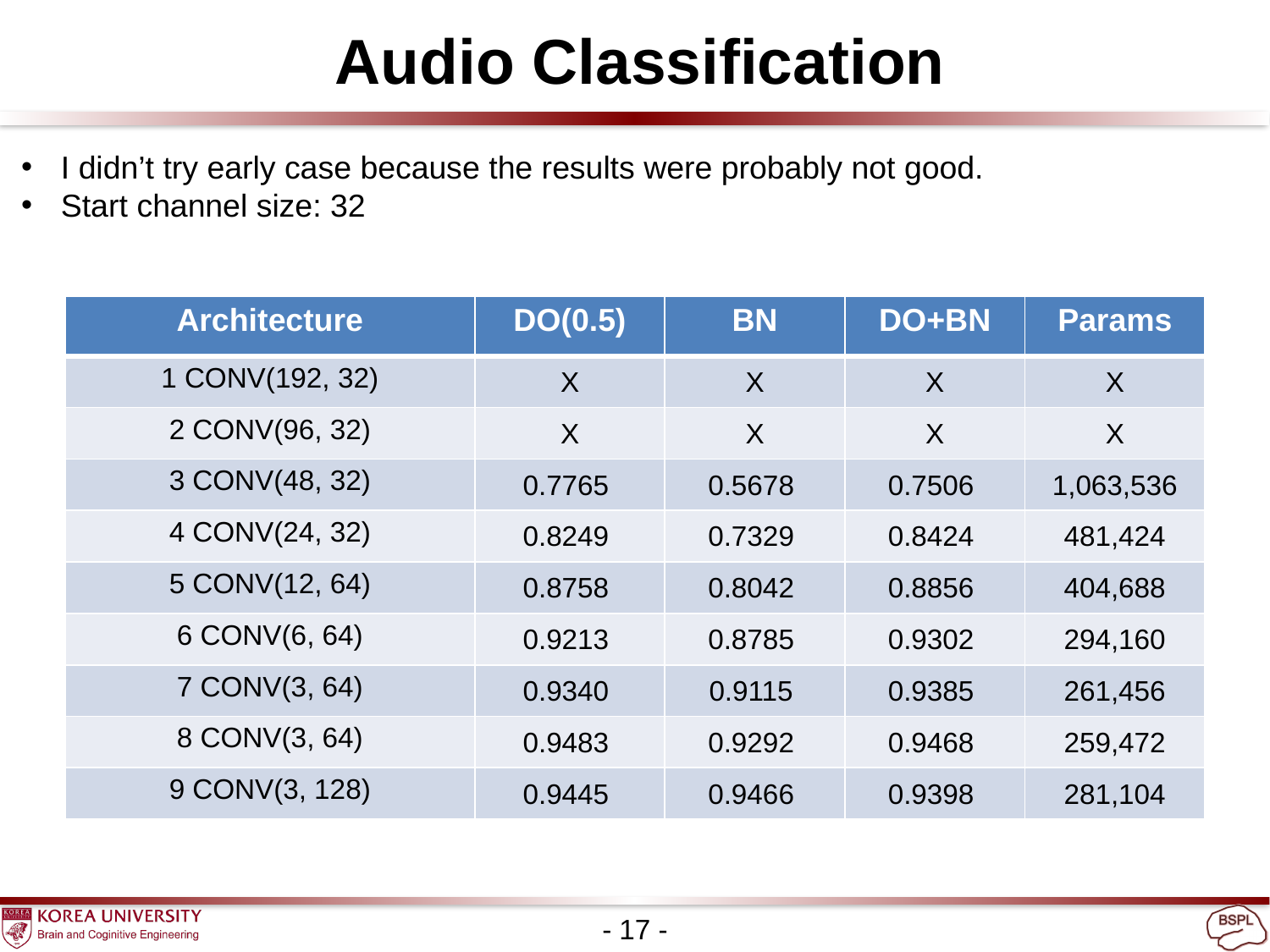

Audio Classification
I didn’t try early case because the results were probably not good.
Start channel size: 32
| Architecture | DO(0.5) | BN | DO+BN | Params |
| --- | --- | --- | --- | --- |
| 1 CONV(192, 32) | X | X | X | X |
| 2 CONV(96, 32) | X | X | X | X |
| 3 CONV(48, 32) | 0.7765 | 0.5678 | 0.7506 | 1,063,536 |
| 4 CONV(24, 32) | 0.8249 | 0.7329 | 0.8424 | 481,424 |
| 5 CONV(12, 64) | 0.8758 | 0.8042 | 0.8856 | 404,688 |
| 6 CONV(6, 64) | 0.9213 | 0.8785 | 0.9302 | 294,160 |
| 7 CONV(3, 64) | 0.9340 | 0.9115 | 0.9385 | 261,456 |
| 8 CONV(3, 64) | 0.9483 | 0.9292 | 0.9468 | 259,472 |
| 9 CONV(3, 128) | 0.9445 | 0.9466 | 0.9398 | 281,104 |
- 17 -